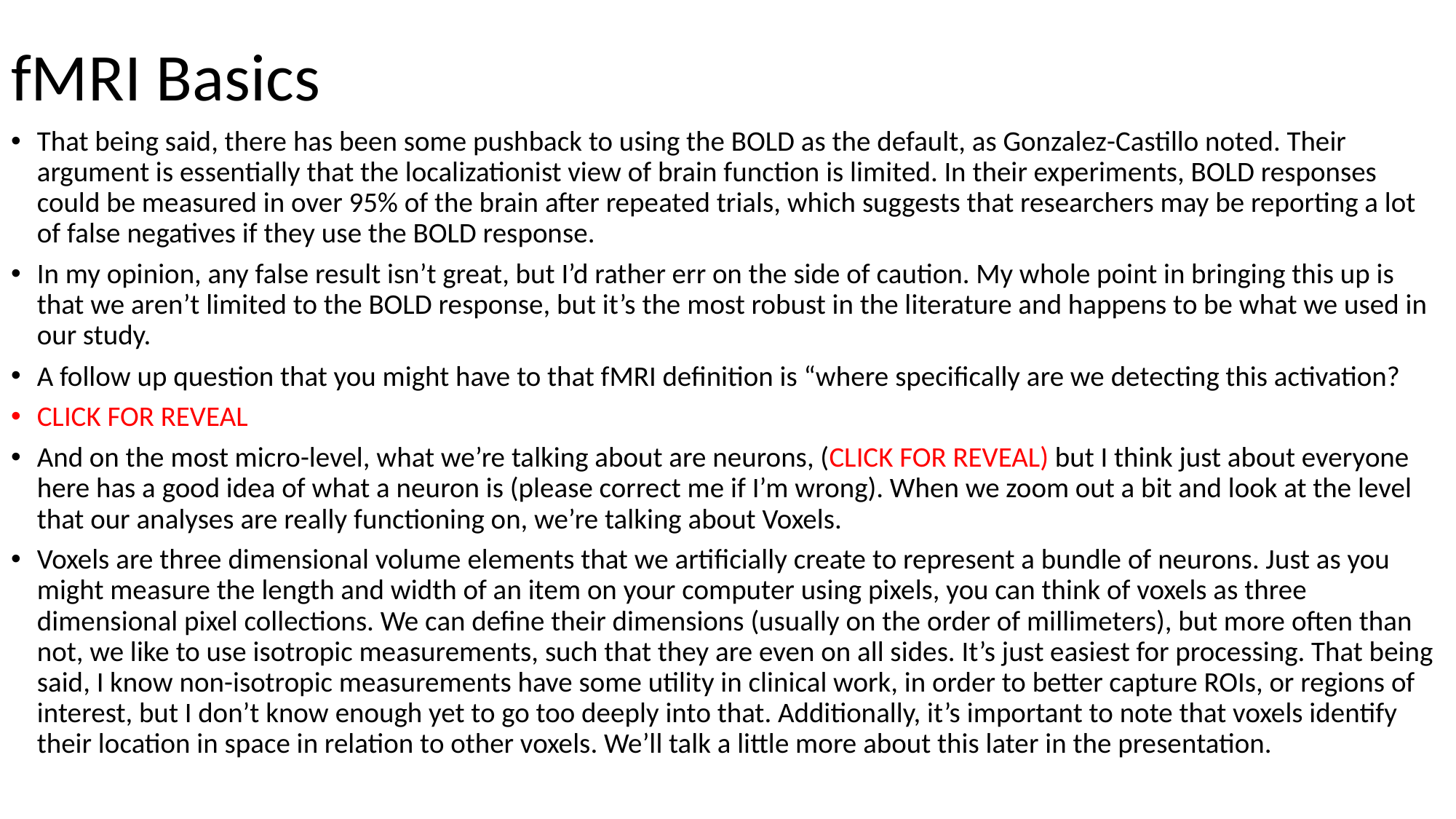

# fMRI Basics
That being said, there has been some pushback to using the BOLD as the default, as Gonzalez-Castillo noted. Their argument is essentially that the localizationist view of brain function is limited. In their experiments, BOLD responses could be measured in over 95% of the brain after repeated trials, which suggests that researchers may be reporting a lot of false negatives if they use the BOLD response.
In my opinion, any false result isn’t great, but I’d rather err on the side of caution. My whole point in bringing this up is that we aren’t limited to the BOLD response, but it’s the most robust in the literature and happens to be what we used in our study.
A follow up question that you might have to that fMRI definition is “where specifically are we detecting this activation?
CLICK FOR REVEAL
And on the most micro-level, what we’re talking about are neurons, (CLICK FOR REVEAL) but I think just about everyone here has a good idea of what a neuron is (please correct me if I’m wrong). When we zoom out a bit and look at the level that our analyses are really functioning on, we’re talking about Voxels.
Voxels are three dimensional volume elements that we artificially create to represent a bundle of neurons. Just as you might measure the length and width of an item on your computer using pixels, you can think of voxels as three dimensional pixel collections. We can define their dimensions (usually on the order of millimeters), but more often than not, we like to use isotropic measurements, such that they are even on all sides. It’s just easiest for processing. That being said, I know non-isotropic measurements have some utility in clinical work, in order to better capture ROIs, or regions of interest, but I don’t know enough yet to go too deeply into that. Additionally, it’s important to note that voxels identify their location in space in relation to other voxels. We’ll talk a little more about this later in the presentation.